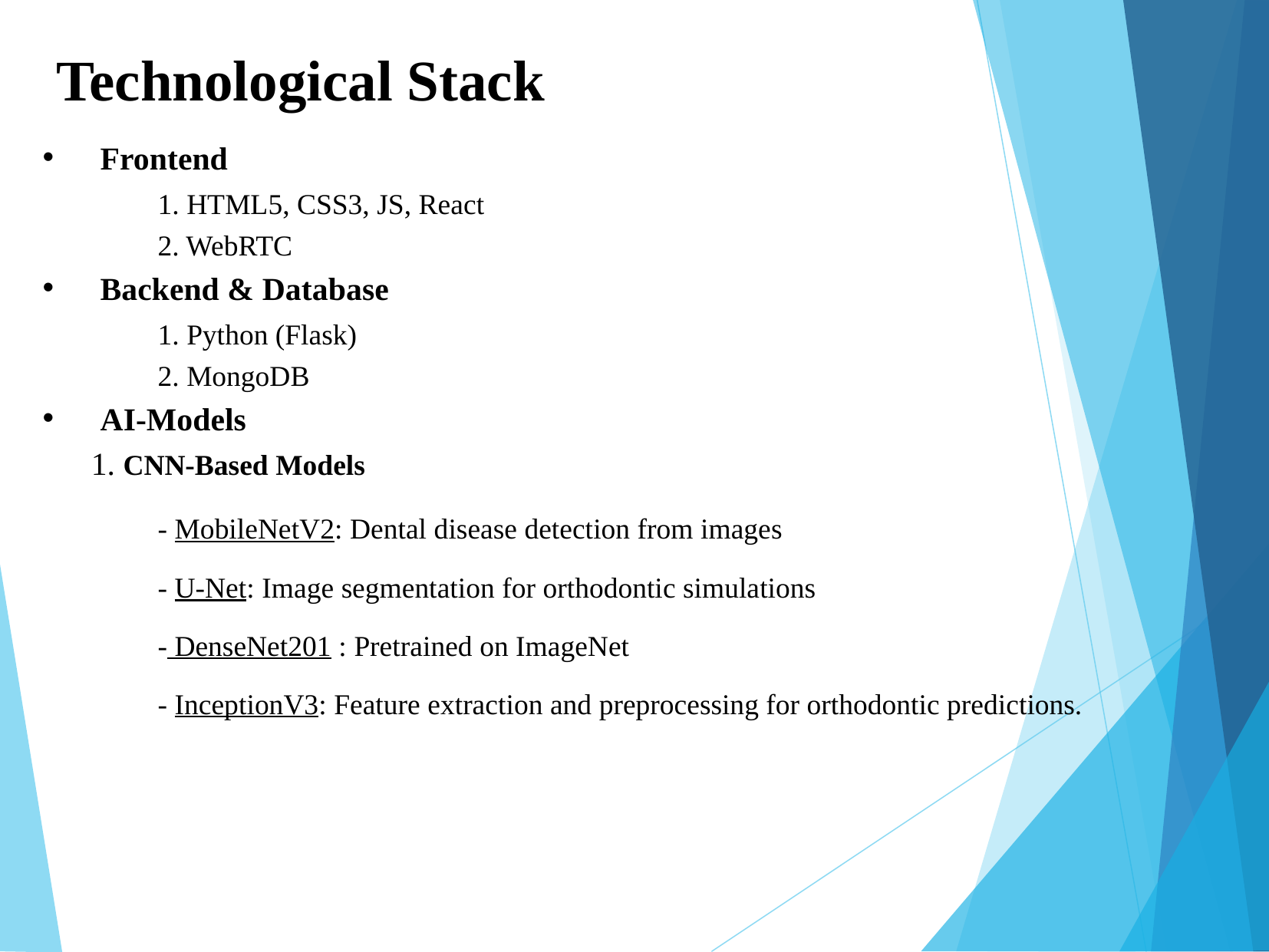

Technological Stack
Frontend
	1. HTML5, CSS3, JS, React
	2. WebRTC
Backend & Database
	1. Python (Flask)
	2. MongoDB
AI-Models
      1. CNN-Based Models
	- MobileNetV2: Dental disease detection from images
	- U-Net: Image segmentation for orthodontic simulations
	- DenseNet201 : Pretrained on ImageNet
	- InceptionV3: Feature extraction and preprocessing for orthodontic predictions.